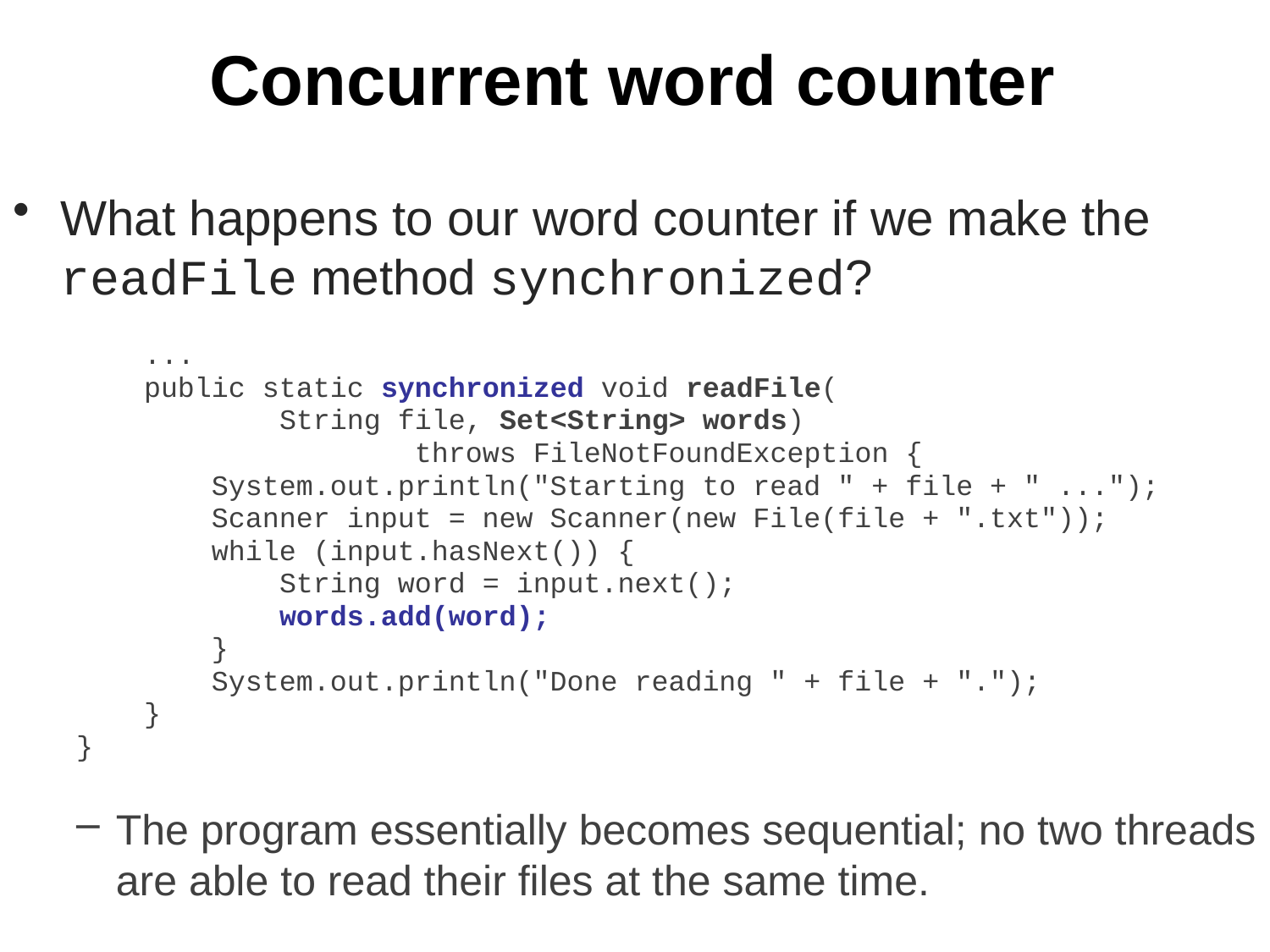

# Concurrent word counter
What happens to our word counter if we make the readFile method synchronized?

    ...
    public static synchronized void readFile(
            String file, Set<String> words)
                    throws FileNotFoundException {
        System.out.println("Starting to read " + file + " ...");
        Scanner input = new Scanner(new File(file + ".txt"));
        while (input.hasNext()) {
            String word = input.next();
            words.add(word);
        }
        System.out.println("Done reading " + file + ".");
    }
}

The program essentially becomes sequential; no two threads are able to read their files at the same time.